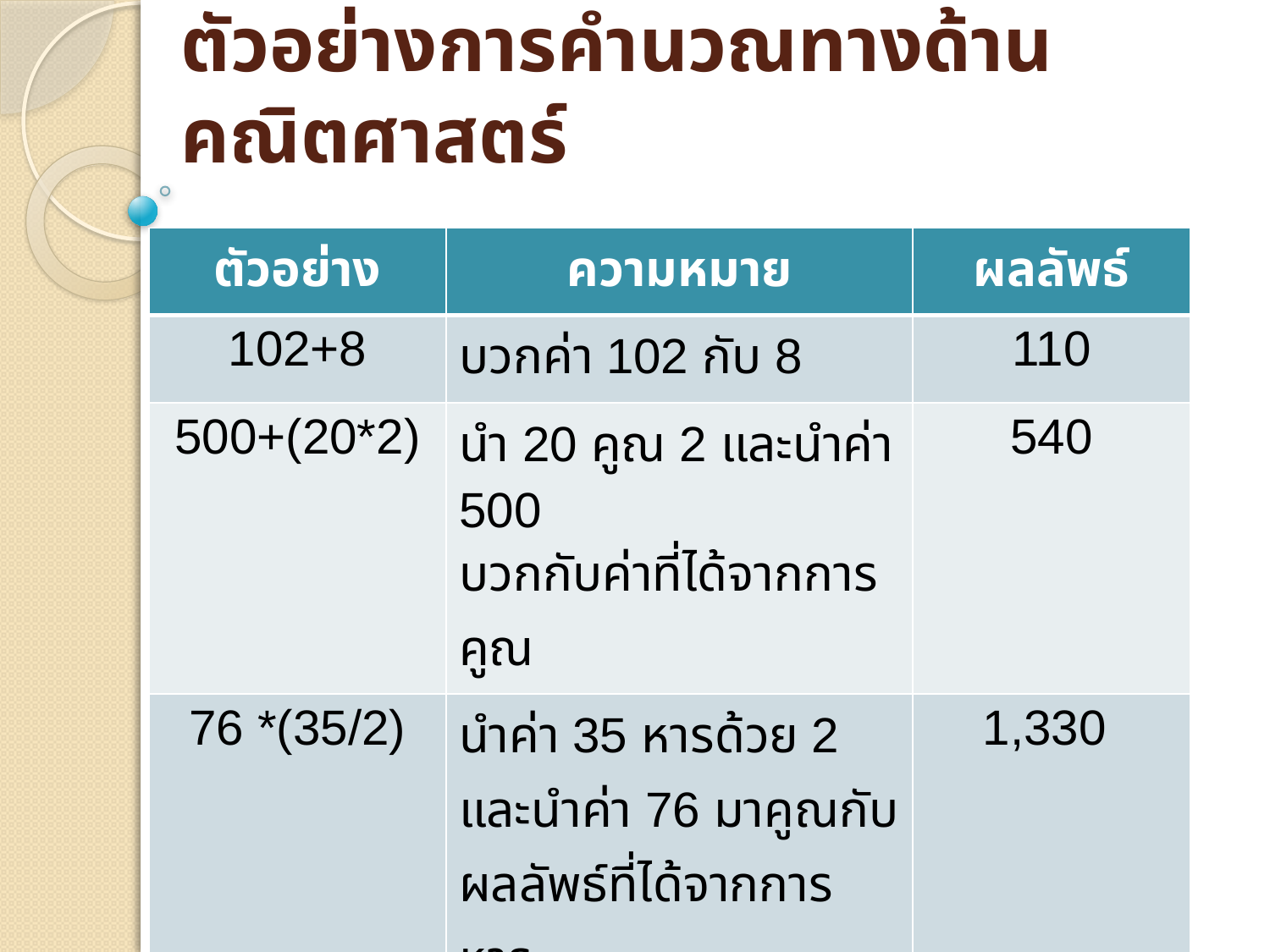

# ตัวอย่างการคำนวณทางด้านคณิตศาสตร์
| ตัวอย่าง | ความหมาย | ผลลัพธ์ |
| --- | --- | --- |
| 102+8 | บวกค่า 102 กับ 8 | 110 |
| 500+(20\*2) | นำ 20 คูณ 2 และนำค่า 500 บวกกับค่าที่ได้จากการคูณ | 540 |
| 76 \*(35/2) | นำค่า 35 หารด้วย 2 และนำค่า 76 มาคูณกับผลลัพธ์ที่ได้จากการหาร | 1,330 |